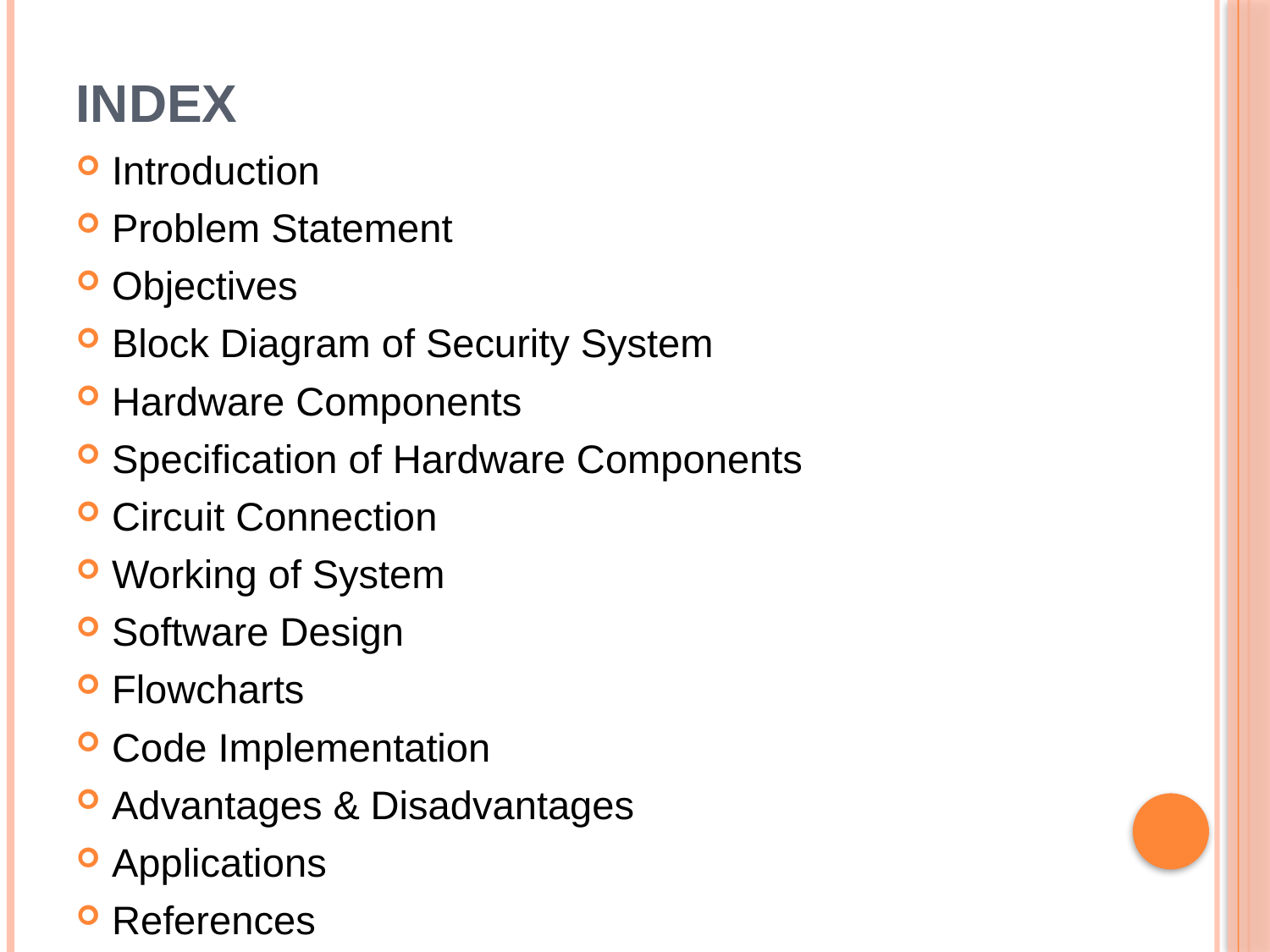

# Index
Introduction
Problem Statement
Objectives
Block Diagram of Security System
Hardware Components
Specification of Hardware Components
Circuit Connection
Working of System
Software Design
Flowcharts
Code Implementation
Advantages & Disadvantages
Applications
References